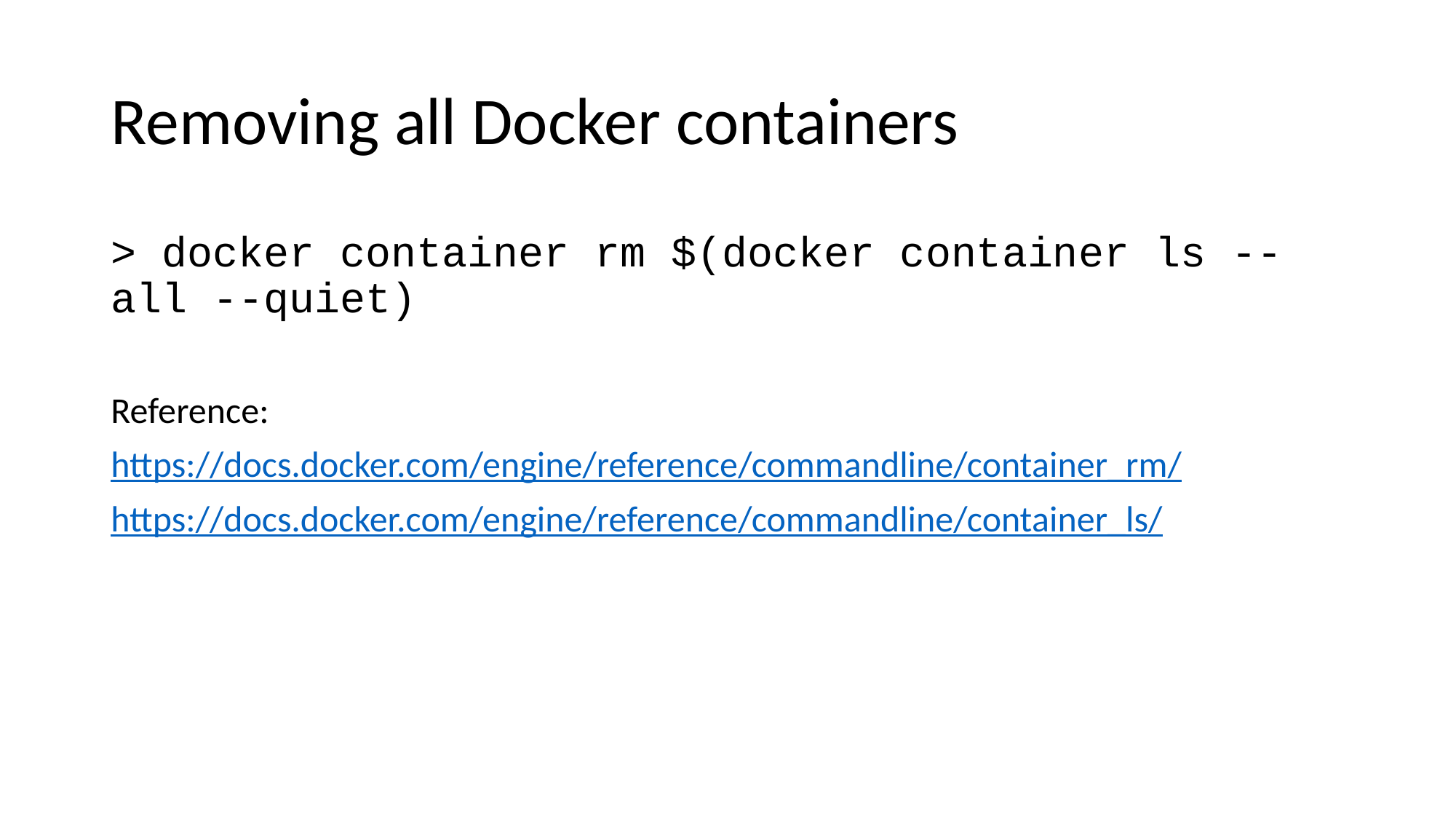

# Removing all Docker containers
> docker container rm $(docker container ls --all --quiet)

Reference:
https://docs.docker.com/engine/reference/commandline/container_rm/
https://docs.docker.com/engine/reference/commandline/container_ls/